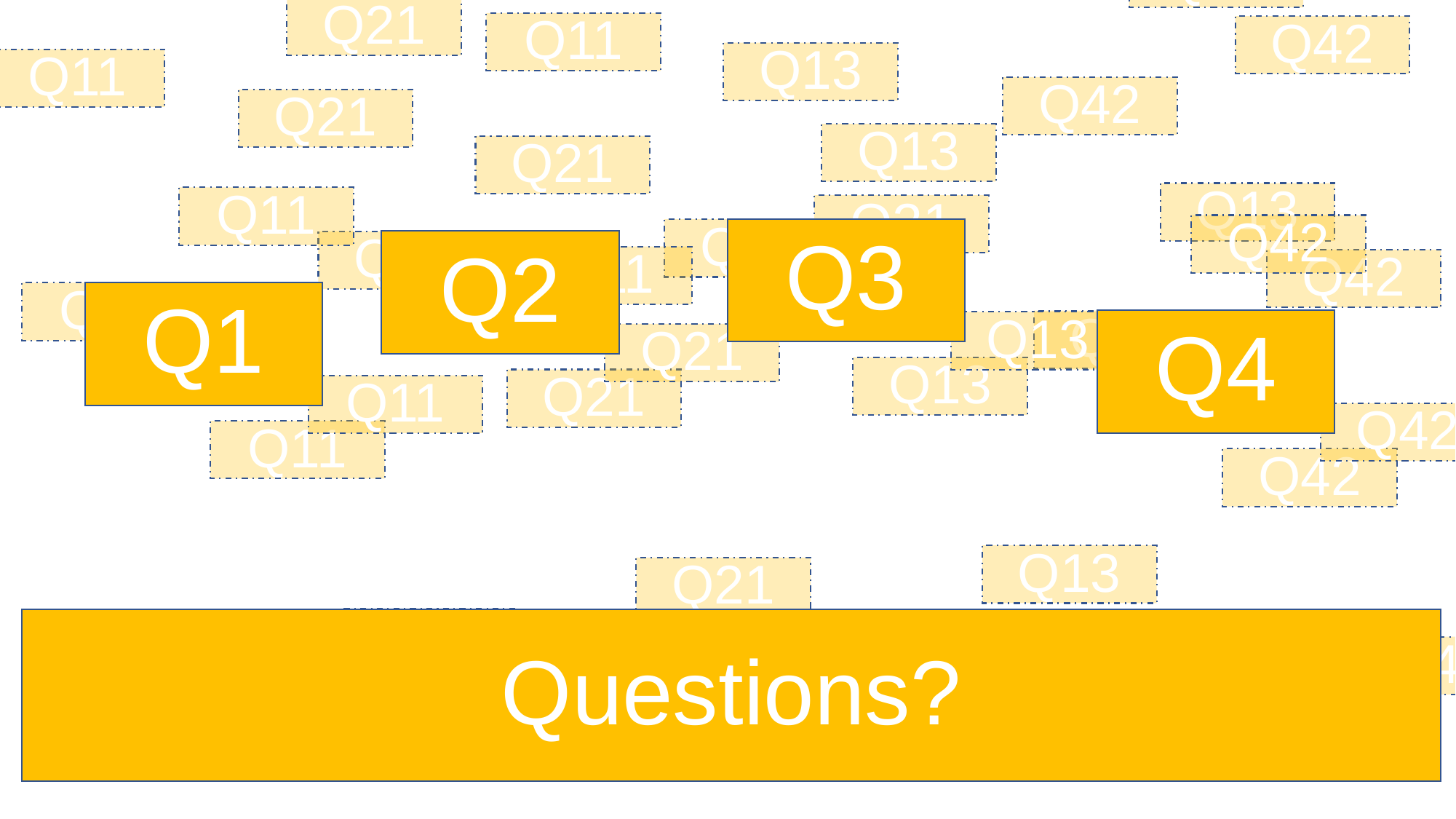

Q13
Q21
Q11
Q42
Q13
Q11
Q42
Q21
Q13
Q21
Q13
Q11
Q21
Q42
Q3
Q13
Q2
Q21
Q11
Q42
Q1
Q11
Q4
Q42
Q13
Q21
Q13
Q21
Q11
Q42
Q11
Q42
Q13
Q21
Q11
Questions?
Q42